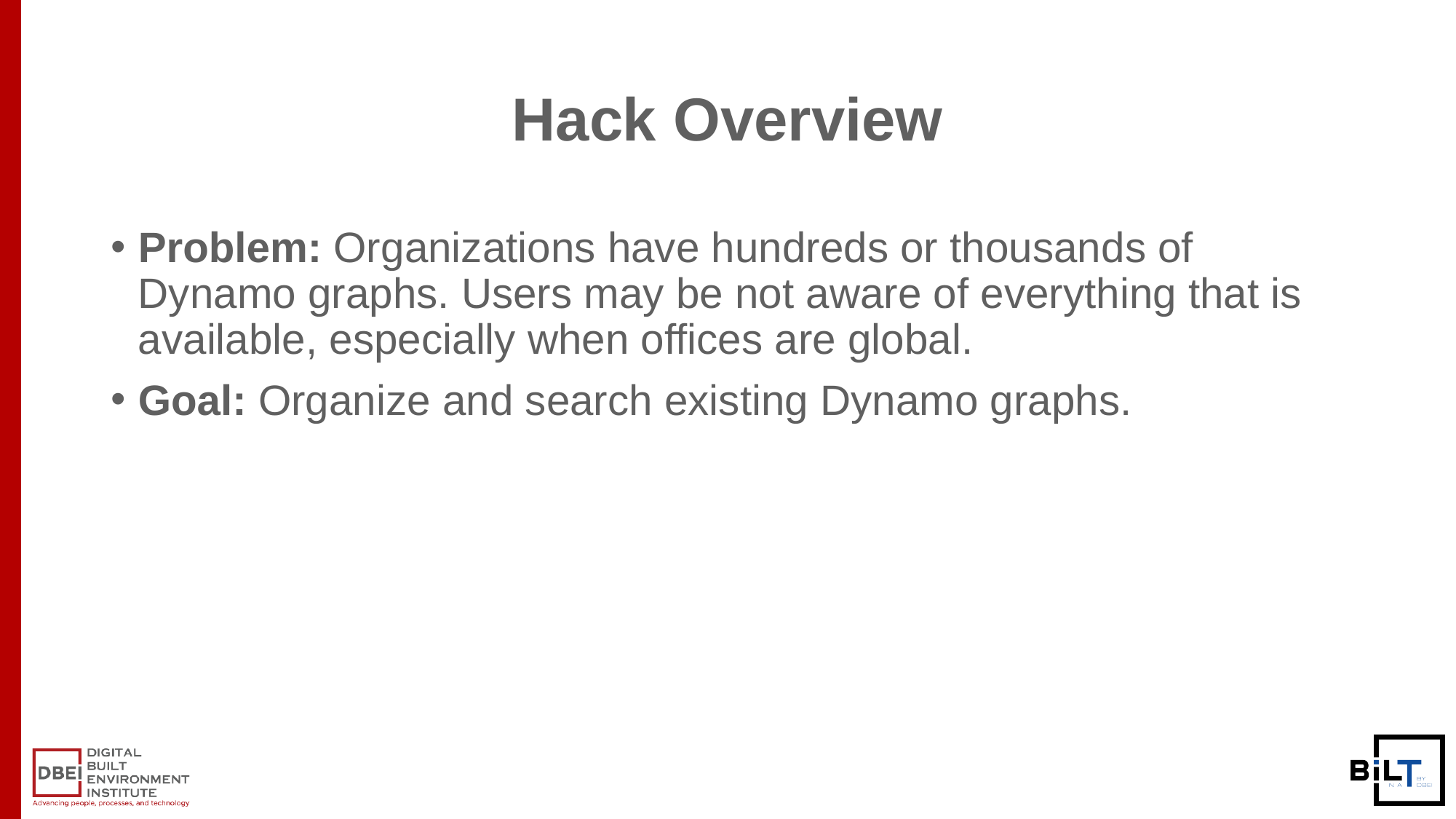

# Hack Overview
Problem: Organizations have hundreds or thousands of Dynamo graphs. Users may be not aware of everything that is available, especially when offices are global.
Goal: Organize and search existing Dynamo graphs.